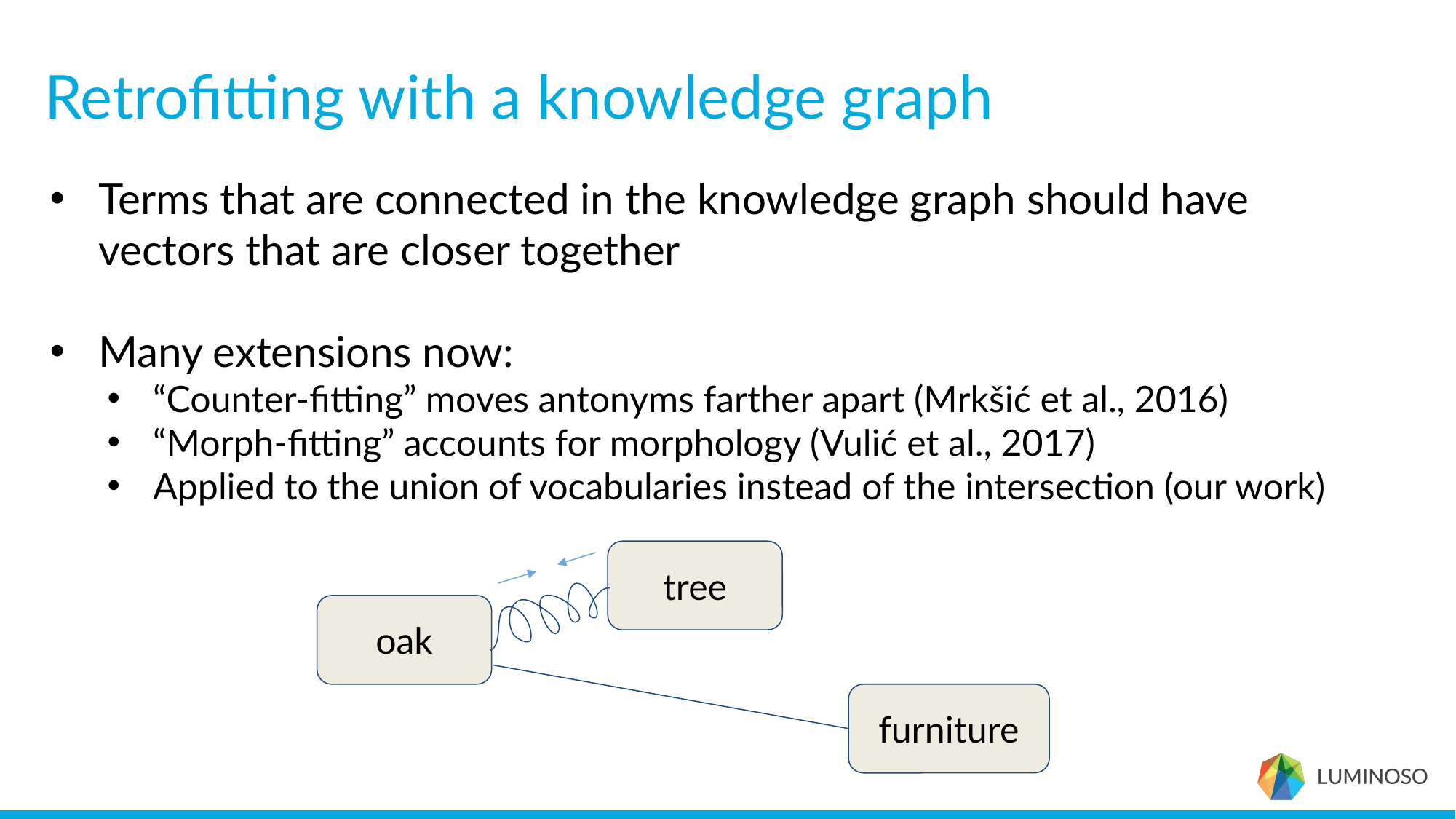

# Retrofitting with a knowledge graph
Terms that are connected in the knowledge graph should have vectors that are closer together

Many extensions now:
“Counter-fitting” moves antonyms farther apart (Mrkšić et al., 2016)
“Morph-fitting” accounts for morphology (Vulić et al., 2017)
Applied to the union of vocabularies instead of the intersection (our work)
tree

oak
furniture